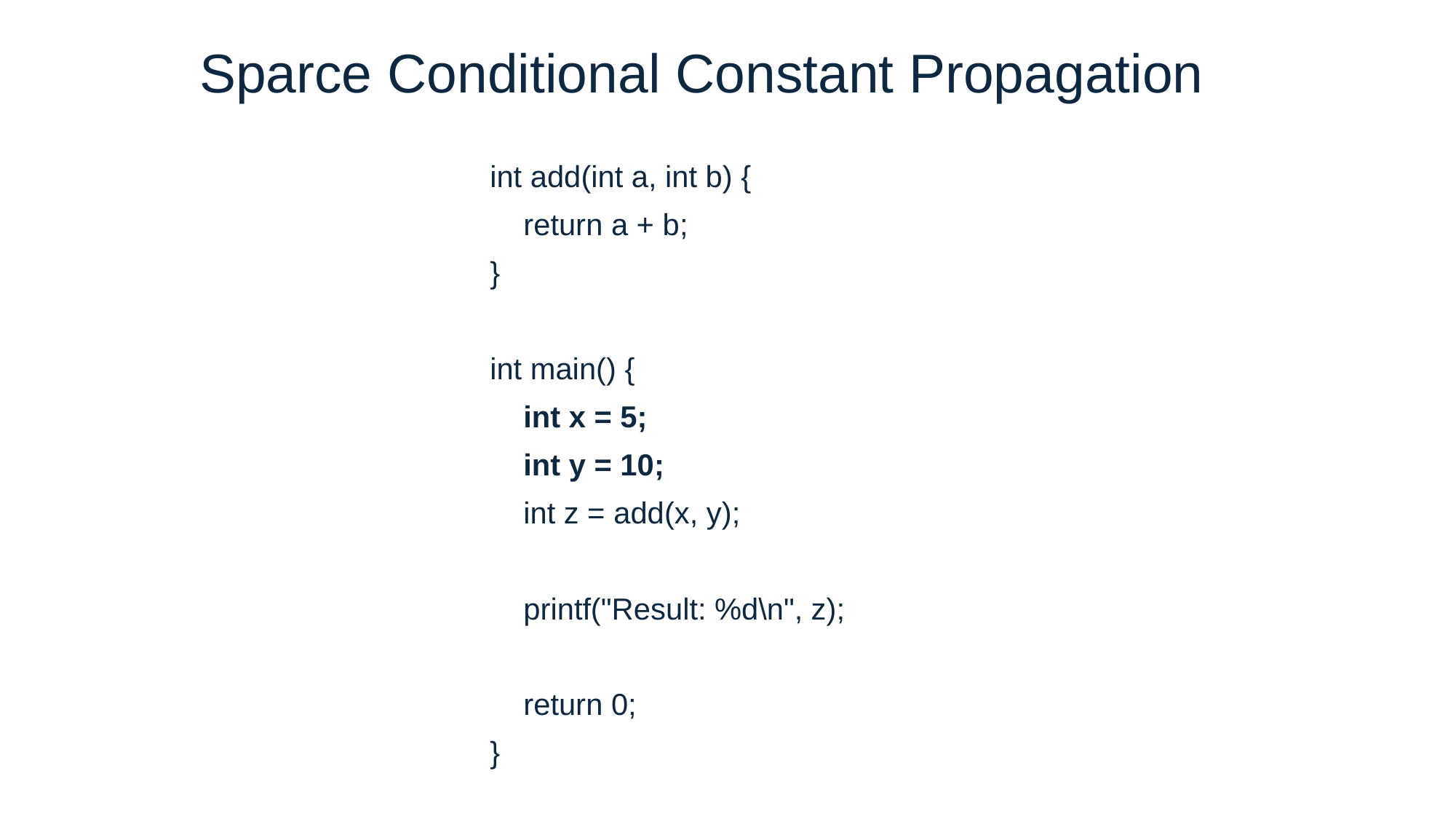

# Sparce Conditional Constant Propagation
int add(int a, int b) {
    return a + b;
}

int main() {
    int x = 5;
    int y = 10;
    int z = add(x, y);

    printf("Result: %d\n", z);

    return 0;
}